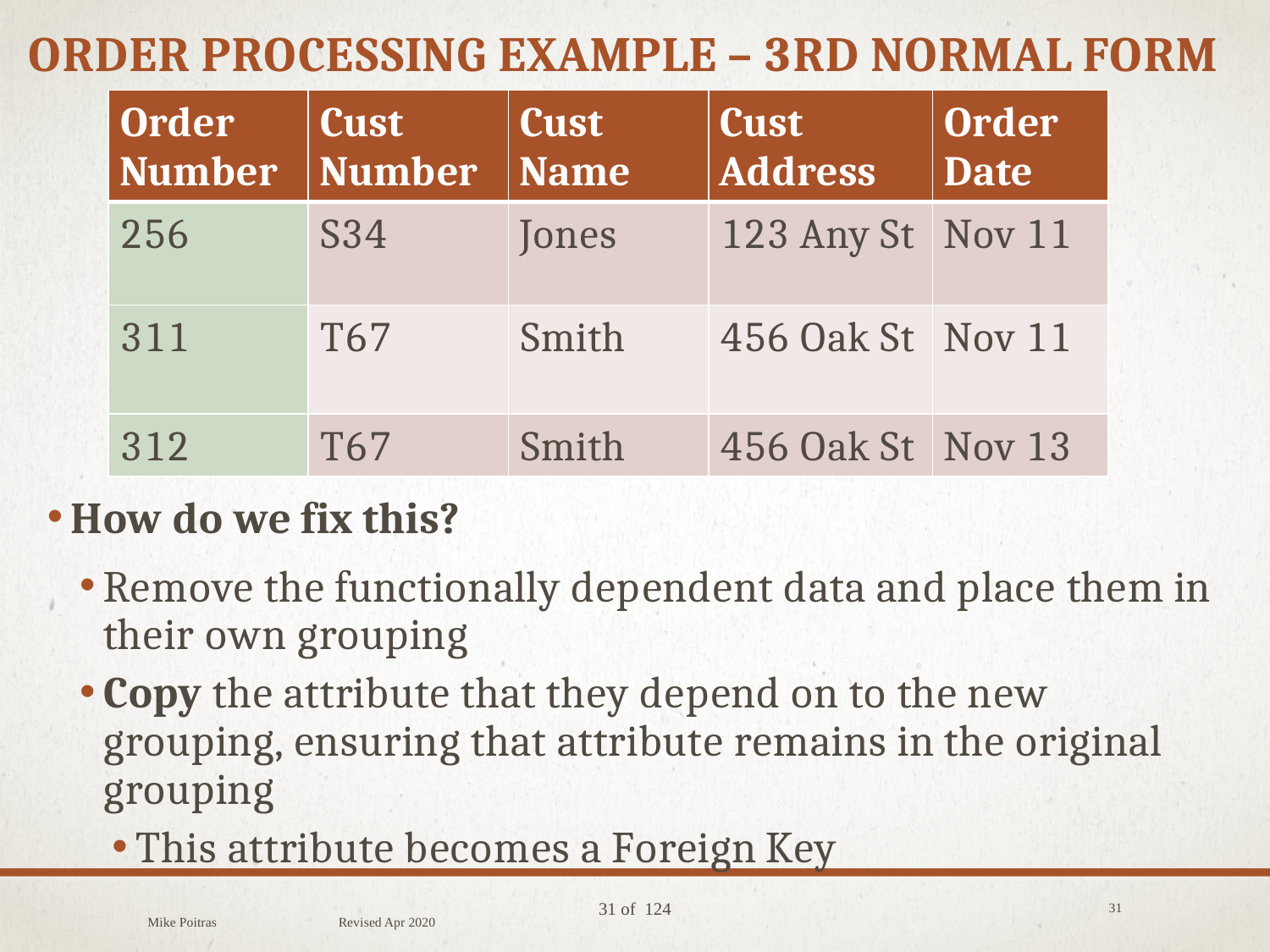

# Order Processing example – 3rd normal form
| Order Number | Cust Number | Cust Name | Cust Address | Order Date |
| --- | --- | --- | --- | --- |
| 256 | S34 | Jones | 123 Any St | Nov 11 |
| 311 | T67 | Smith | 456 Oak St | Nov 11 |
| 312 | T67 | Smith | 456 Oak St | Nov 13 |

How do we fix this?
Remove the functionally dependent data and place them in their own grouping
Copy the attribute that they depend on to the new grouping, ensuring that attribute remains in the original grouping
This attribute becomes a Foreign Key

Mike Poitras                                    Revised Apr 2020
31